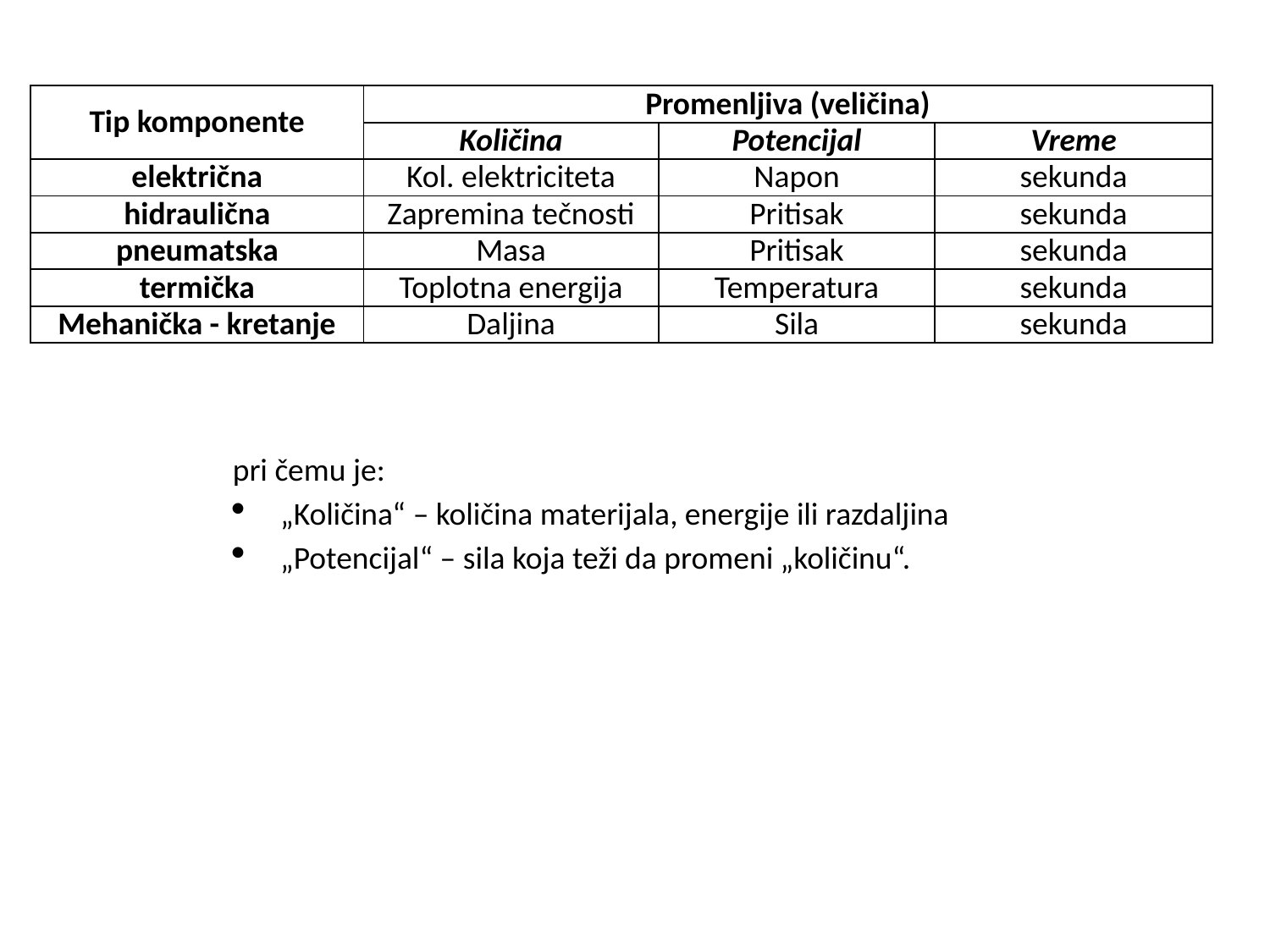

| Tip komponente | Promenljiva (veličina) |  |  |
| --- | --- | --- | --- |
|  | Količina | Potencijal | Vreme |
| električna | Kol. elektriciteta | Napon | sekunda |
| hidraulična | Zapremina tečnosti | Pritisak | sekunda |
| pneumatska | Masa | Pritisak | sekunda |
| termička | Toplotna energija | Temperatura | sekunda |
| Mehanička - kretanje | Daljina | Sila | sekunda |
pri čemu je:
„Količina“ – količina materijala, energije ili razdaljina
„Potencijal“ – sila koja teži da promeni „količinu“.